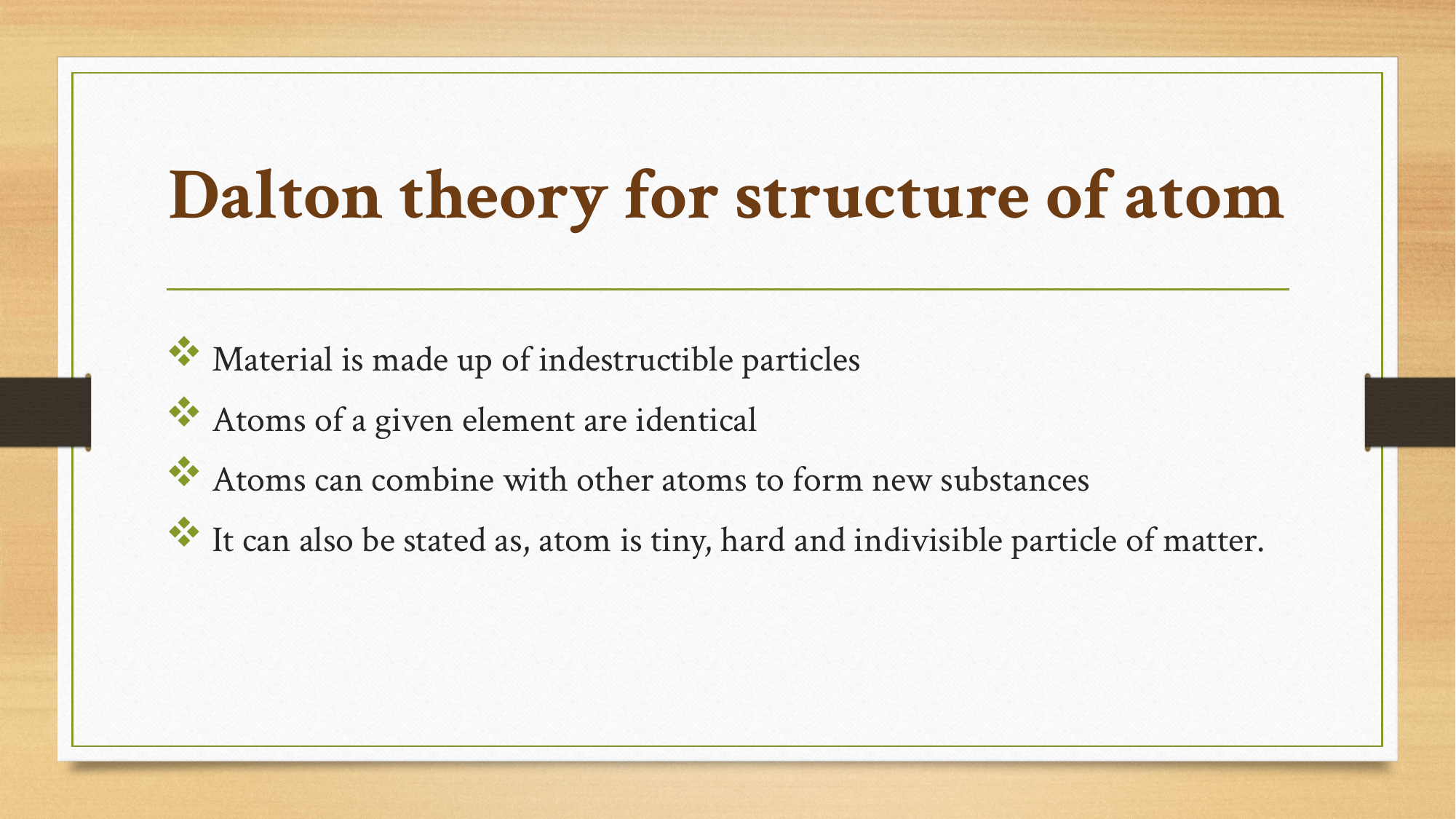

# Dalton theory for structure of atom
 Material is made up of indestructible particles
 Atoms of a given element are identical
 Atoms can combine with other atoms to form new substances
 It can also be stated as, atom is tiny, hard and indivisible particle of matter.